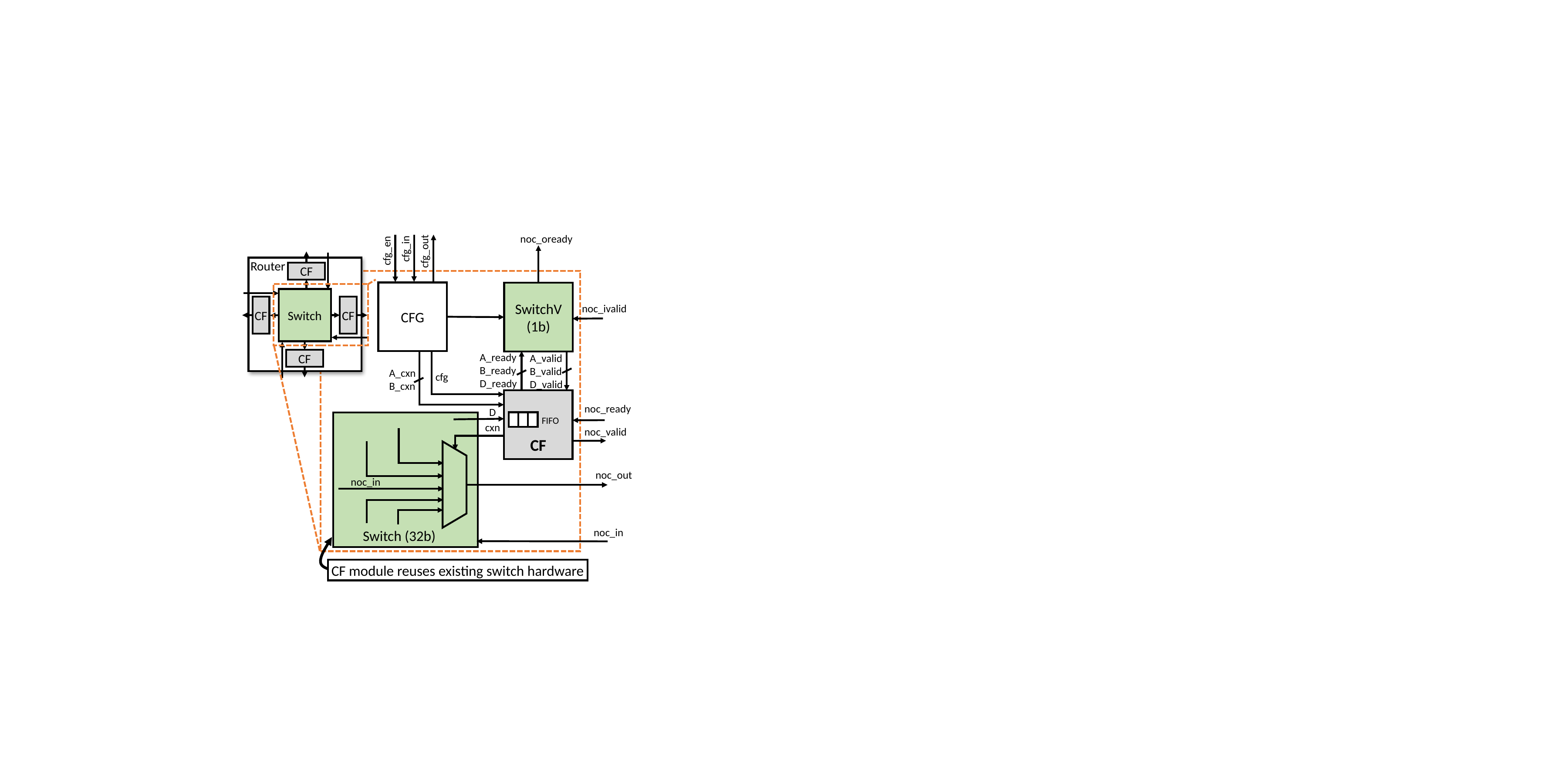

noc_oready
cfg_en
cfg_in
cfg_out
CF
Router

Switch
CF
CF
CF

CFG
SwitchV
(1b)

noc_ivalid
A_ready
B_ready
D_ready
A_valid
B_valid
D_valid

A_cxn
B_cxn
cfg

CF
noc_ready
D
FIFO

cxn
noc_valid

noc_out
noc_in

noc_in
Switch (32b)

CF module reuses existing switch hardware